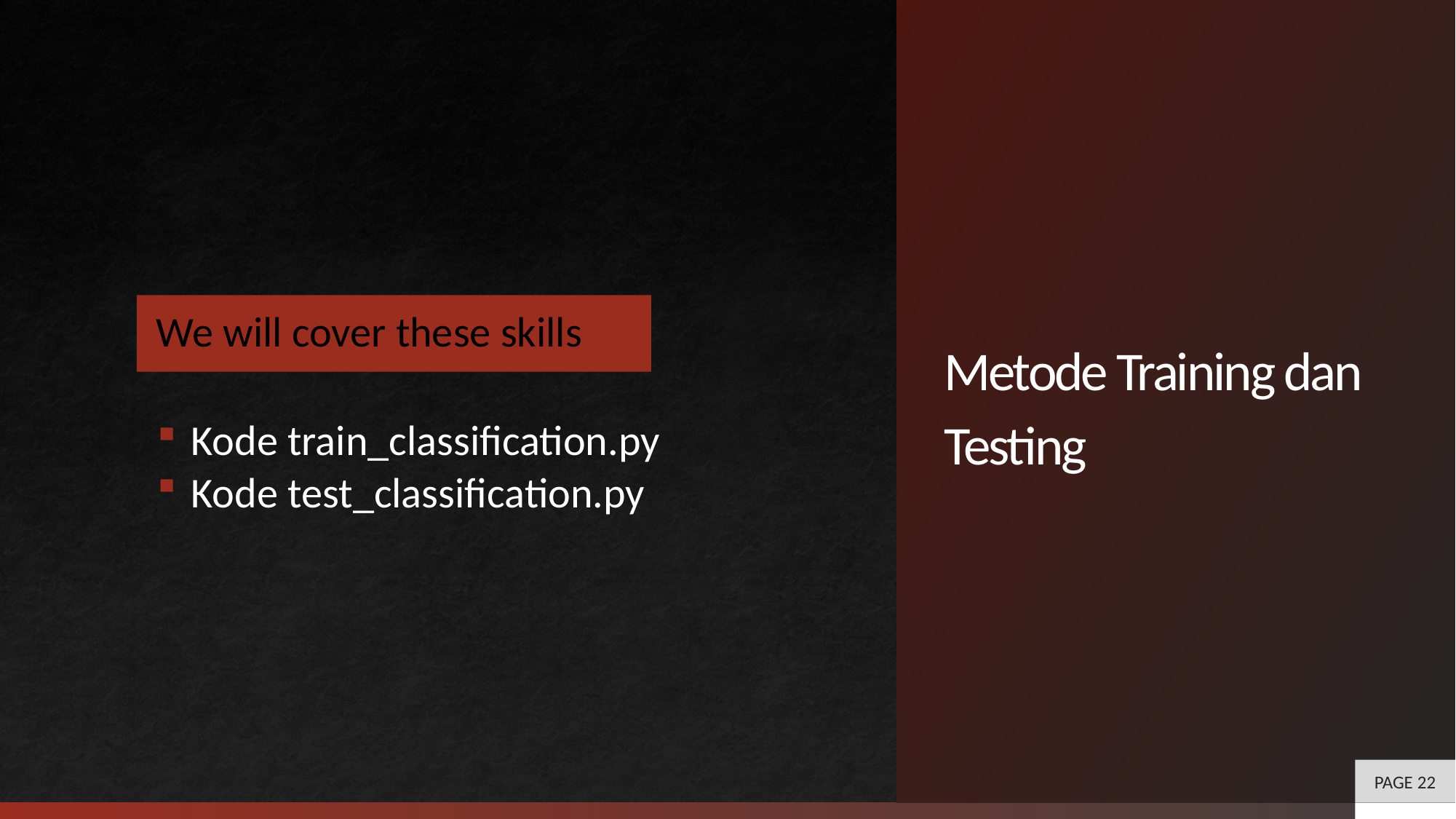

# Metode Training dan Testing
Kode train_classification.py
Kode test_classification.py
We will cover these skills
PAGE 22